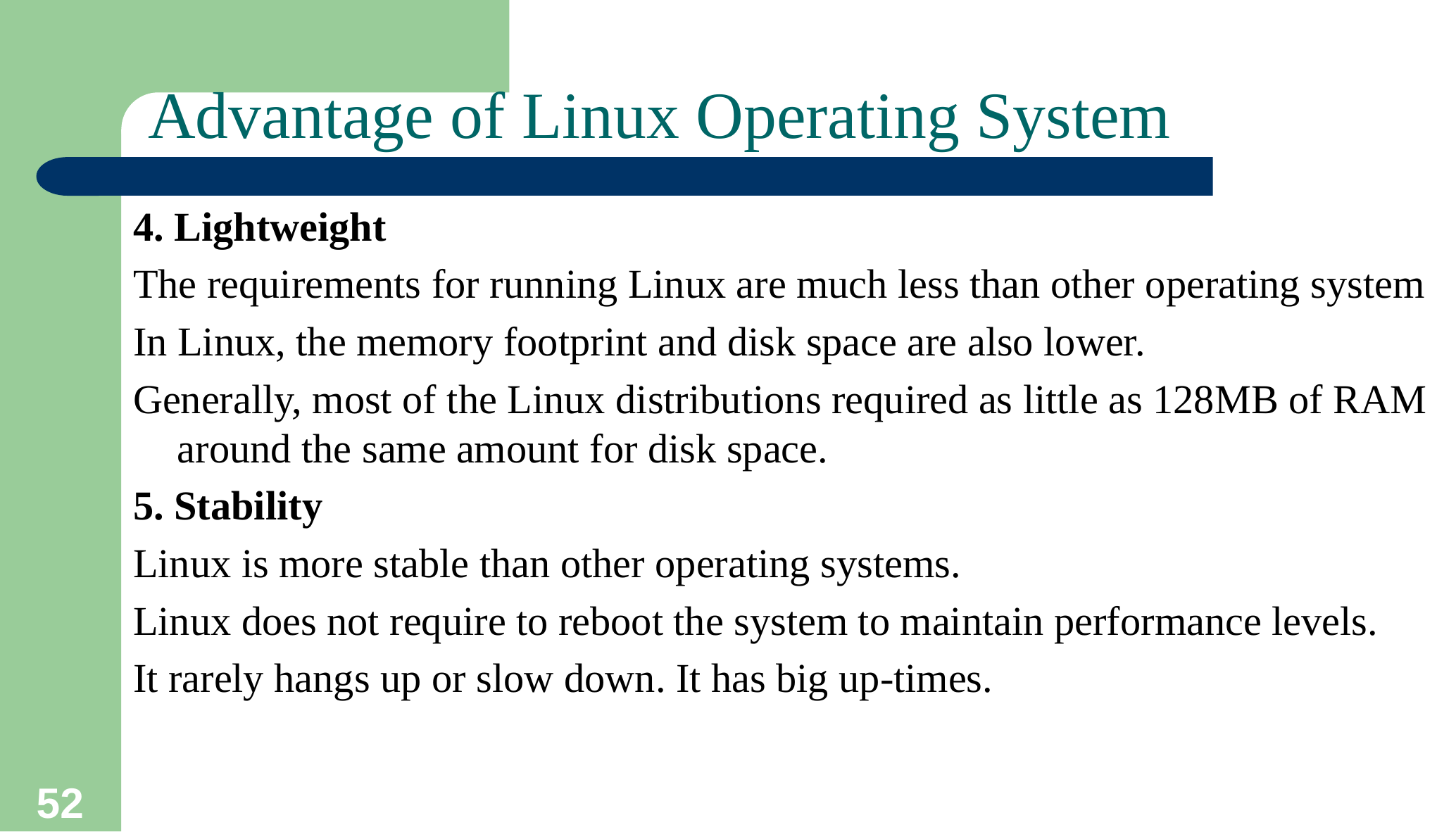

# Advantage of Linux Operating System
4. Lightweight
The requirements for running Linux are much less than other operating system
In Linux, the memory footprint and disk space are also lower.
Generally, most of the Linux distributions required as little as 128MB of RAM around the same amount for disk space.
5. Stability
Linux is more stable than other operating systems.
Linux does not require to reboot the system to maintain performance levels.
It rarely hangs up or slow down. It has big up-times.